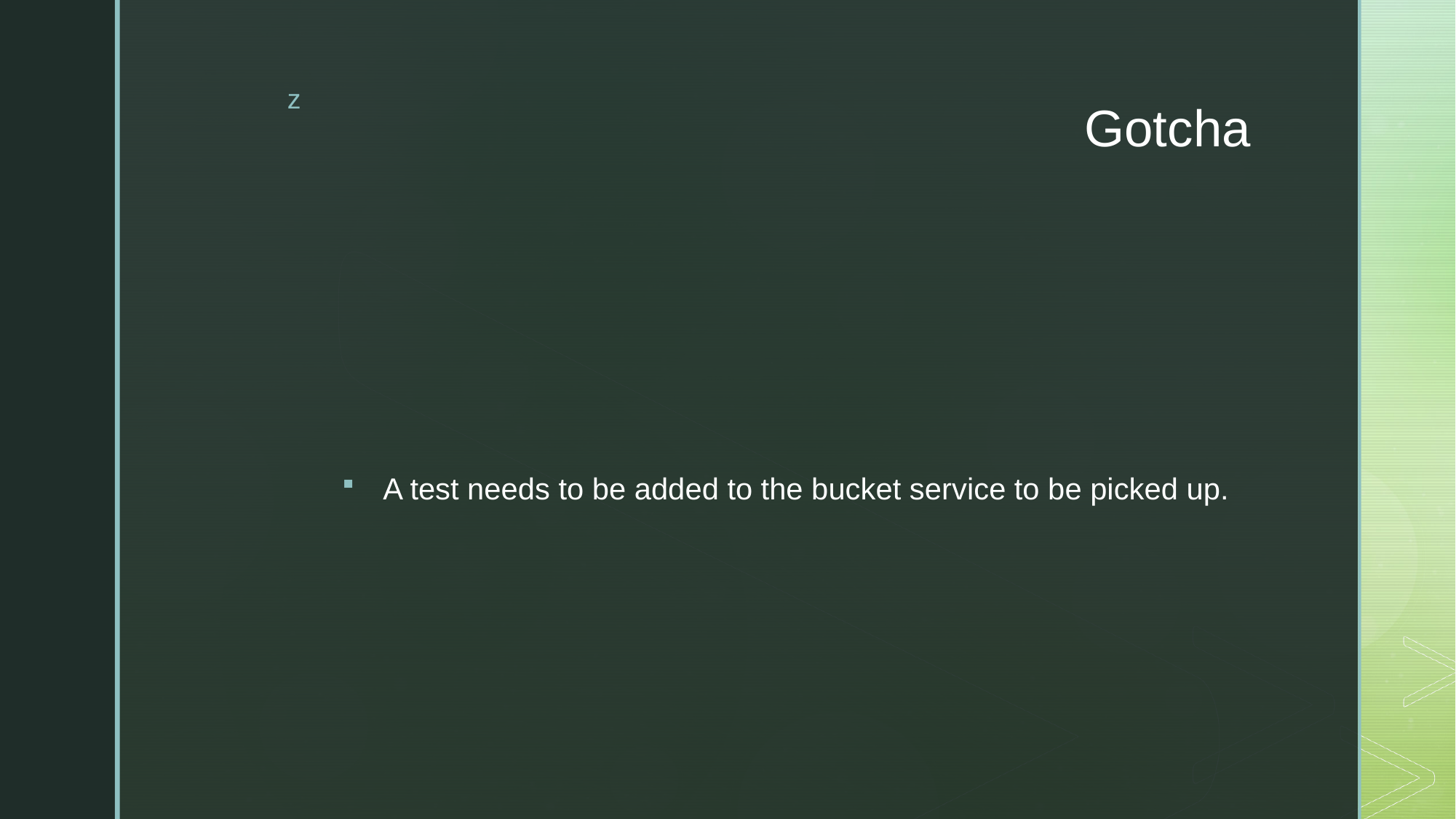

# Gotcha
A test needs to be added to the bucket service to be picked up.